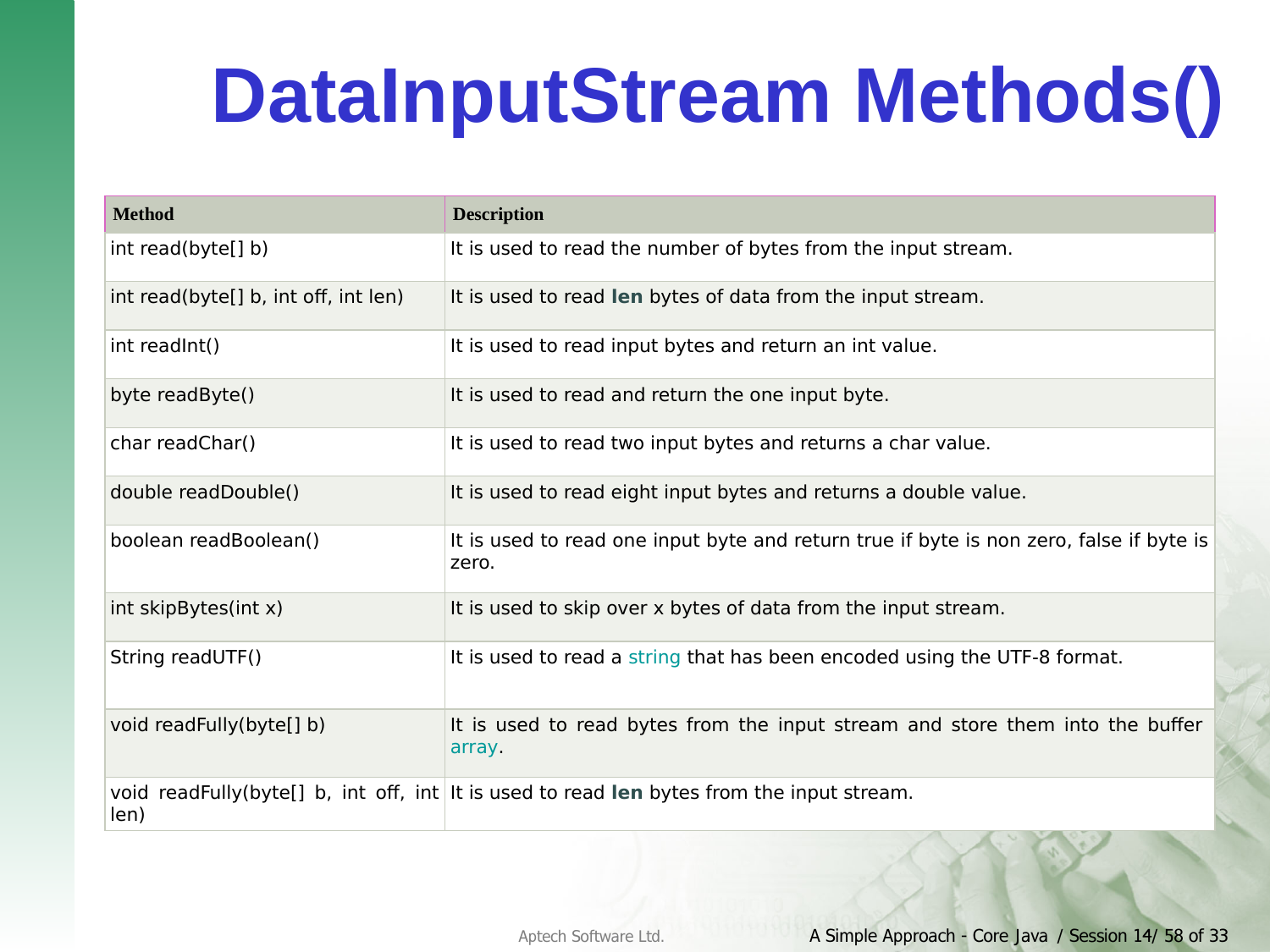

# DataInputStream Methods()
| Method | Description |
| --- | --- |
| int read(byte[] b) | It is used to read the number of bytes from the input stream. |
| int read(byte[] b, int off, int len) | It is used to read len bytes of data from the input stream. |
| int readInt() | It is used to read input bytes and return an int value. |
| byte readByte() | It is used to read and return the one input byte. |
| char readChar() | It is used to read two input bytes and returns a char value. |
| double readDouble() | It is used to read eight input bytes and returns a double value. |
| boolean readBoolean() | It is used to read one input byte and return true if byte is non zero, false if byte is zero. |
| int skipBytes(int x) | It is used to skip over x bytes of data from the input stream. |
| String readUTF() | It is used to read a string that has been encoded using the UTF-8 format. |
| void readFully(byte[] b) | It is used to read bytes from the input stream and store them into the buffer array. |
| void readFully(byte[] b, int off, int len) | It is used to read len bytes from the input stream. |